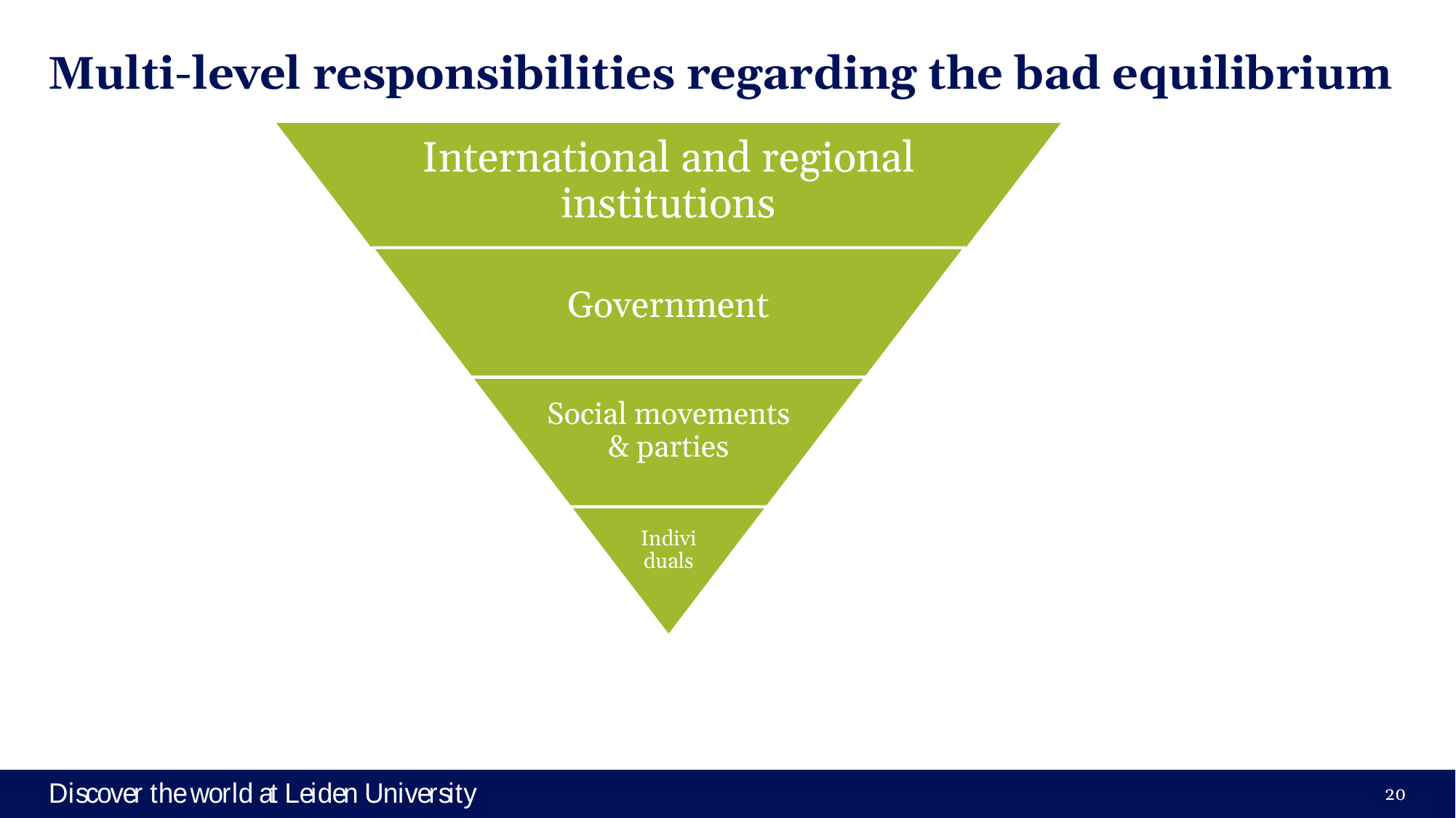

# Multi-level responsibilities regarding the bad equilibrium
International and regional institutions
Government
Social movements & parties
Individuals
20